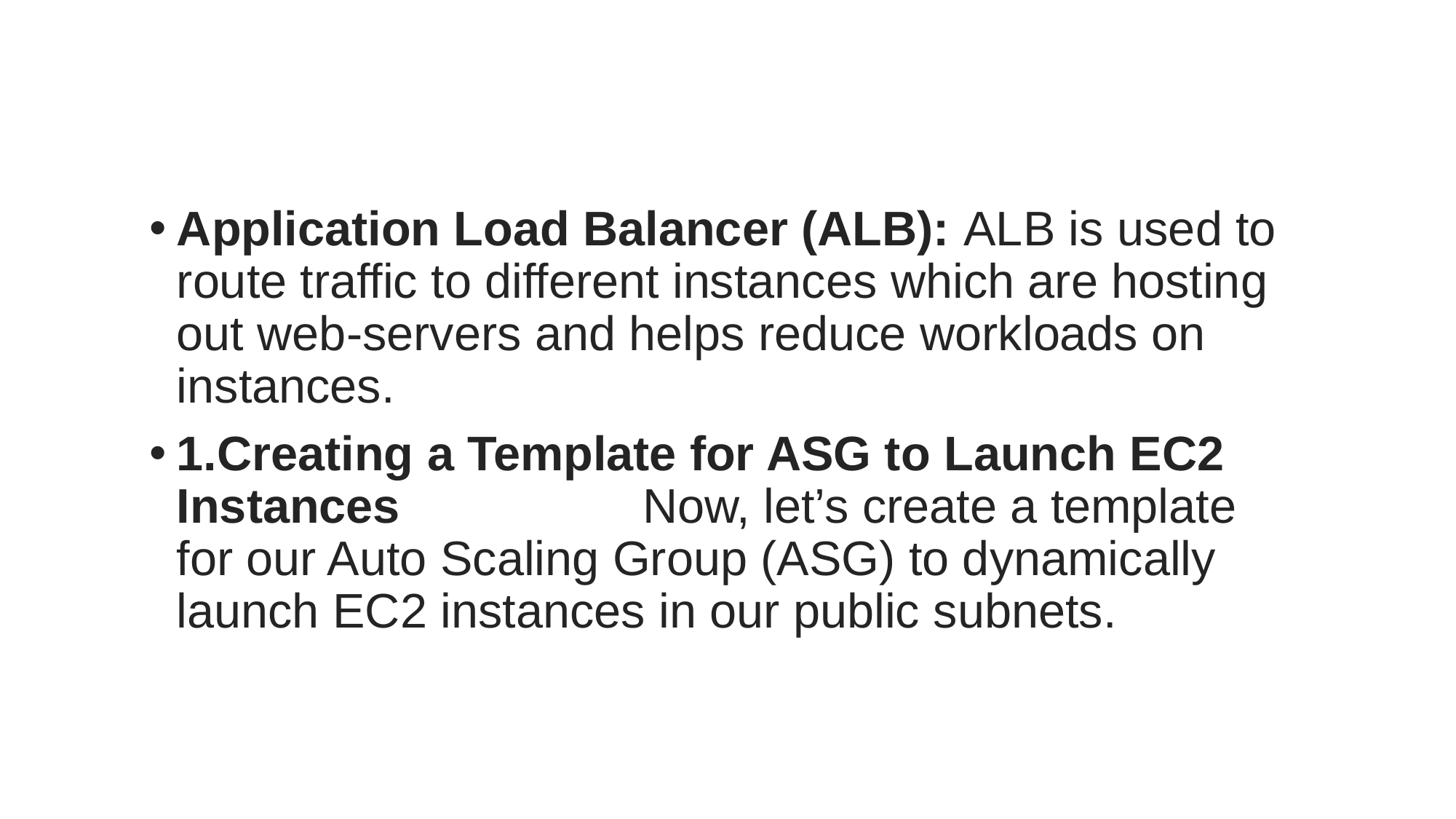

Application Load Balancer (ALB): ALB is used to route traffic to different instances which are hosting out web-servers and helps reduce workloads on instances.
1.Creating a Template for ASG to Launch EC2 Instances                  Now, let’s create a template for our Auto Scaling Group (ASG) to dynamically launch EC2 instances in our public subnets.